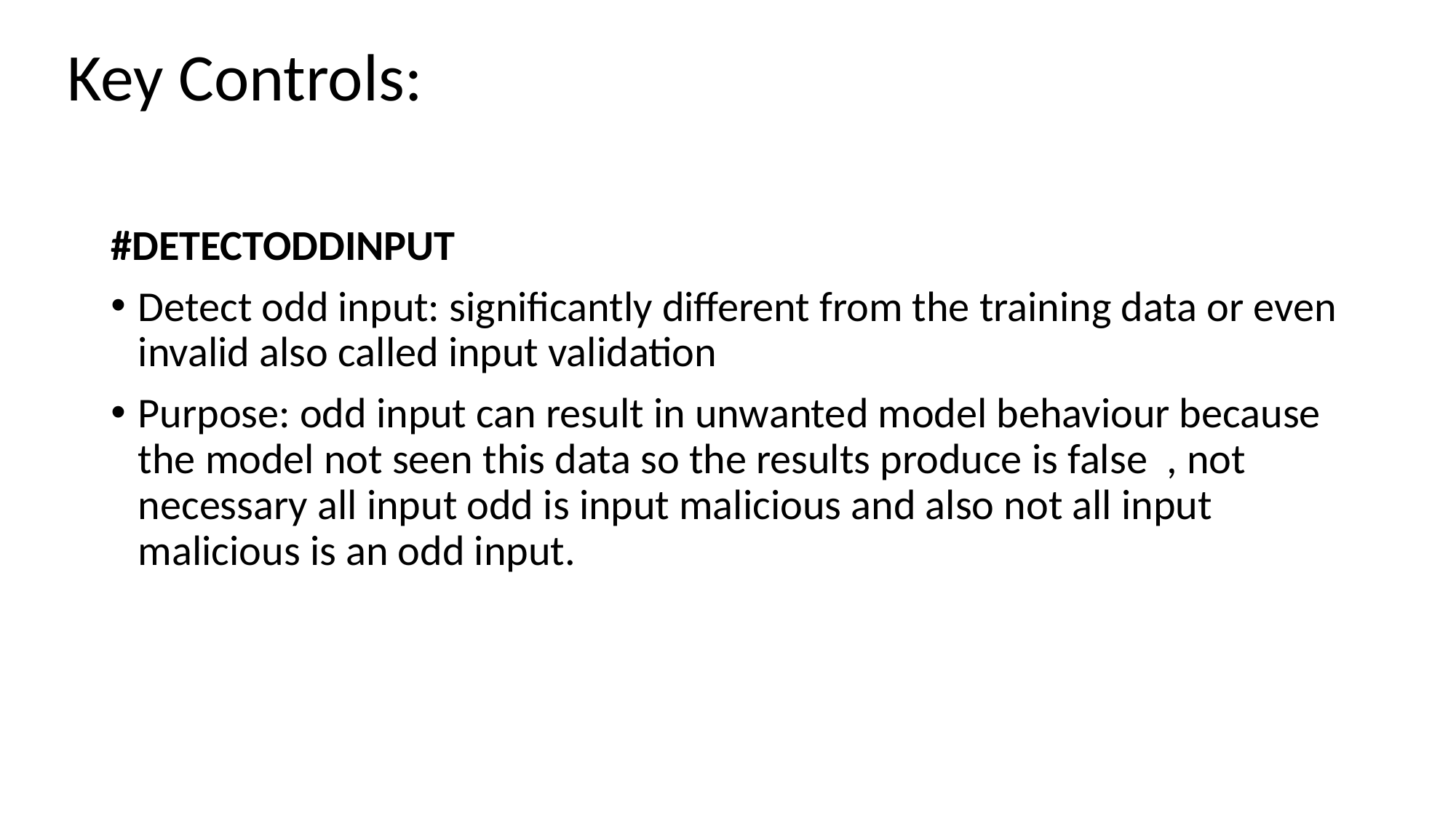

# Key Controls:
#DETECTODDINPUT
Detect odd input: significantly different from the training data or even invalid also called input validation
Purpose: odd input can result in unwanted model behaviour because the model not seen this data so the results produce is false  , not necessary all input odd is input malicious and also not all input malicious is an odd input.